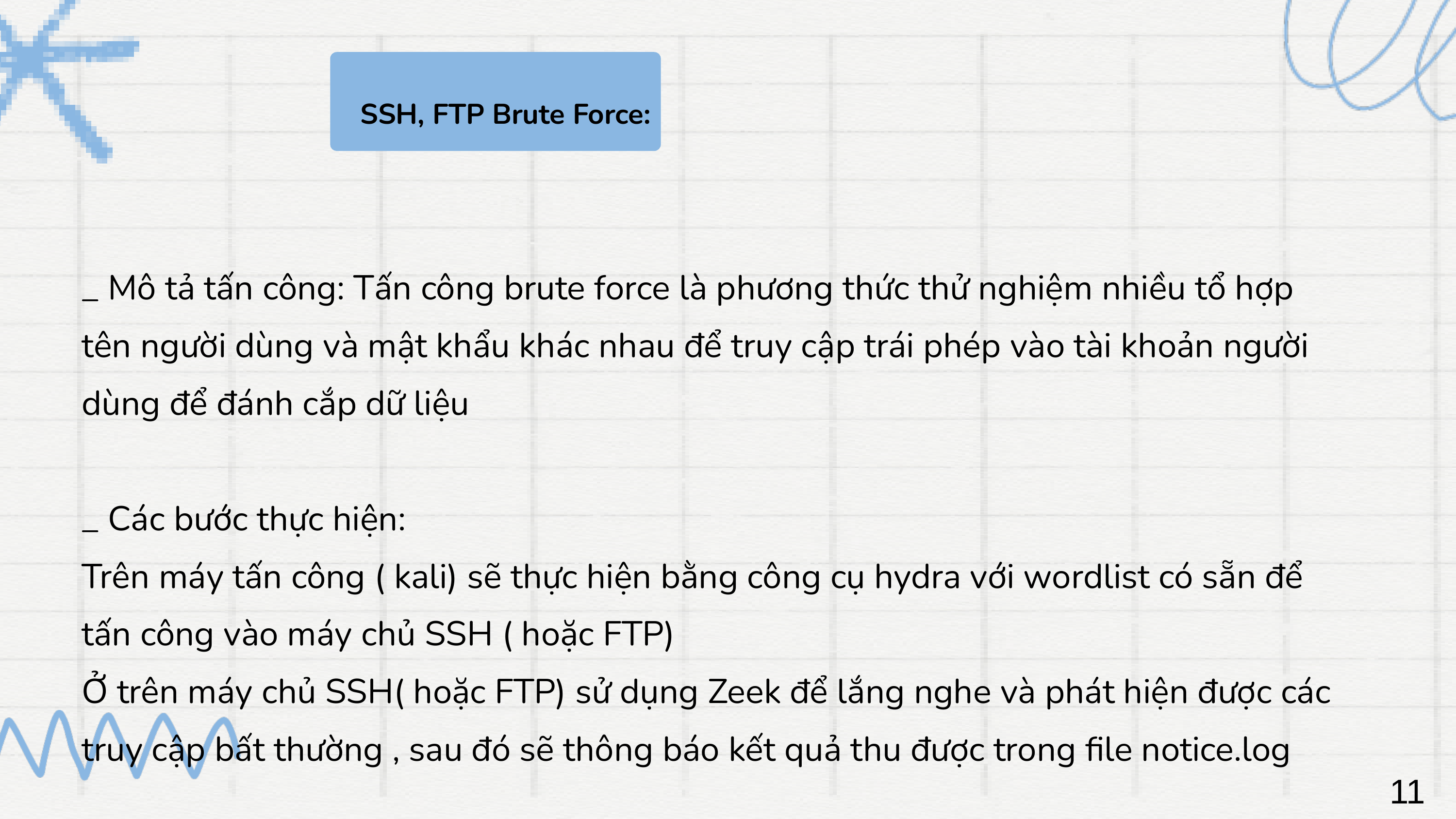

SSH, FTP Brute Force:
_ Mô tả tấn công: Tấn công brute force là phương thức thử nghiệm nhiều tổ hợp tên người dùng và mật khẩu khác nhau để truy cập trái phép vào tài khoản người dùng để đánh cắp dữ liệu

_ Các bước thực hiện:
Trên máy tấn công ( kali) sẽ thực hiện bằng công cụ hydra với wordlist có sẵn để tấn công vào máy chủ SSH ( hoặc FTP)
Ở trên máy chủ SSH( hoặc FTP) sử dụng Zeek để lắng nghe và phát hiện được các truy cập bất thường , sau đó sẽ thông báo kết quả thu được trong file notice.log

11